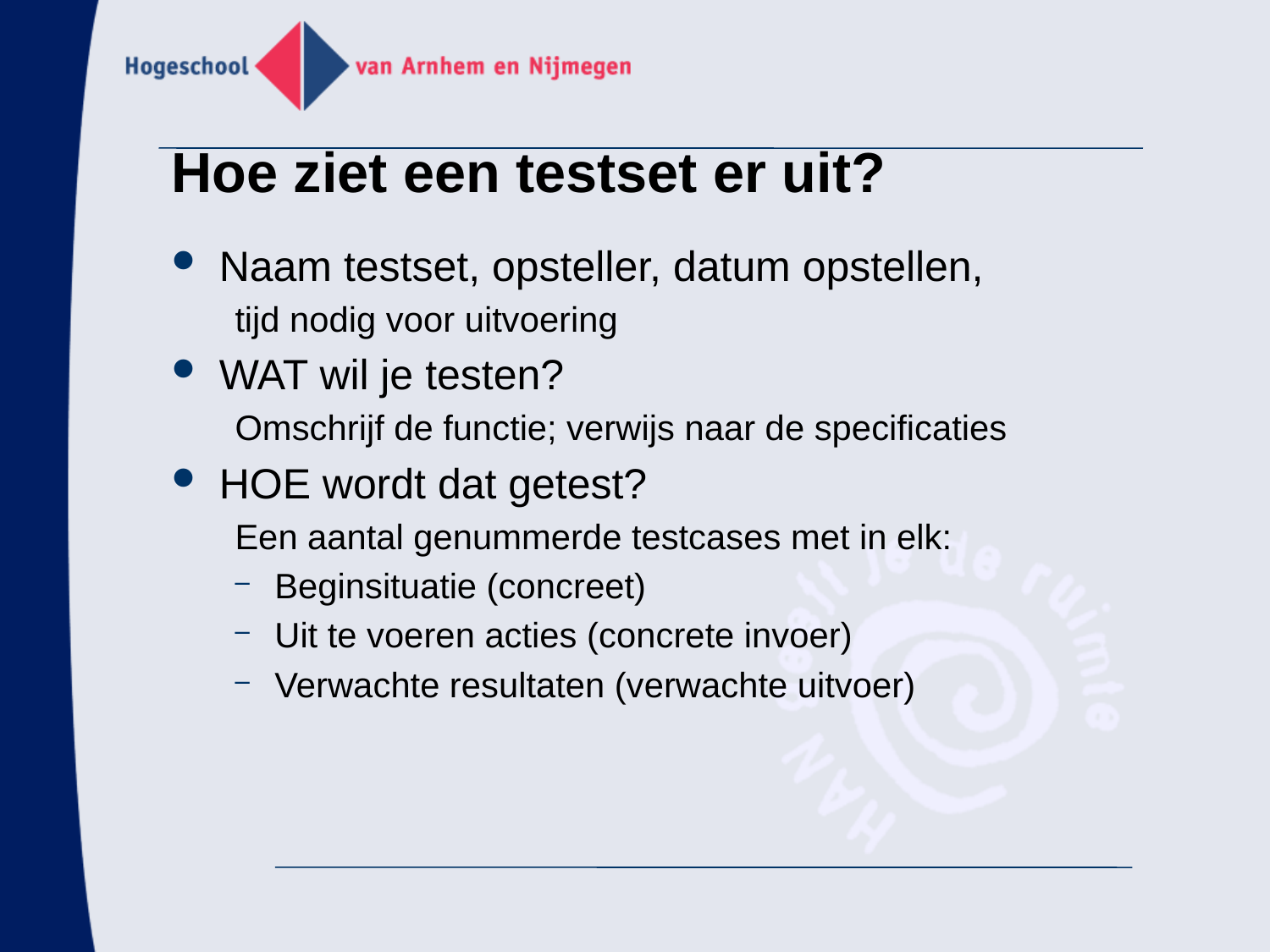

# Hoe ziet een testset er uit?
Naam testset, opsteller, datum opstellen,
tijd nodig voor uitvoering
WAT wil je testen?
Omschrijf de functie; verwijs naar de specificaties
HOE wordt dat getest?
Een aantal genummerde testcases met in elk:
Beginsituatie (concreet)
Uit te voeren acties (concrete invoer)
Verwachte resultaten (verwachte uitvoer)